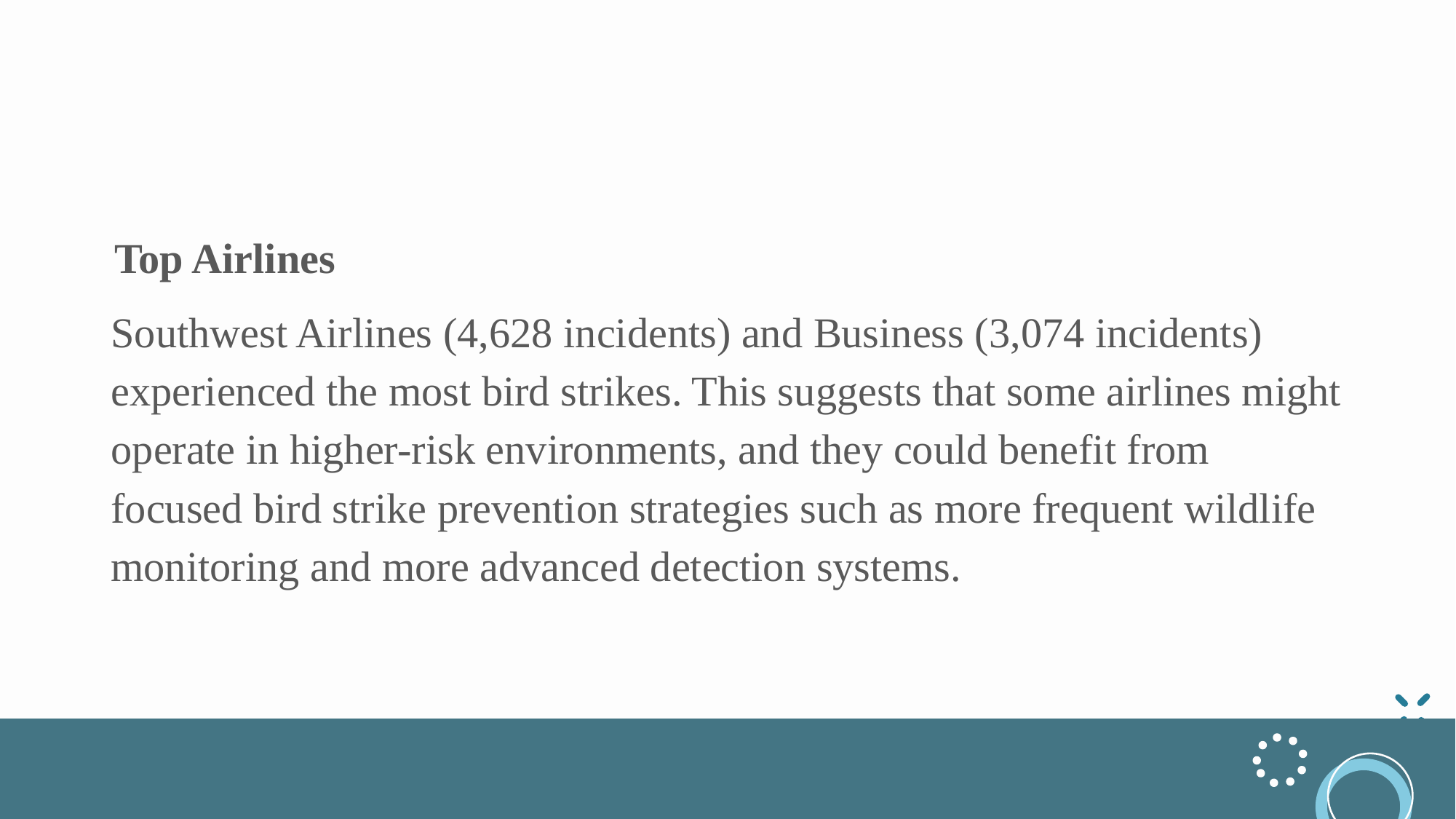

Top Airlines
Southwest Airlines (4,628 incidents) and Business (3,074 incidents) experienced the most bird strikes. This suggests that some airlines might operate in higher-risk environments, and they could benefit from focused bird strike prevention strategies such as more frequent wildlife monitoring and more advanced detection systems.